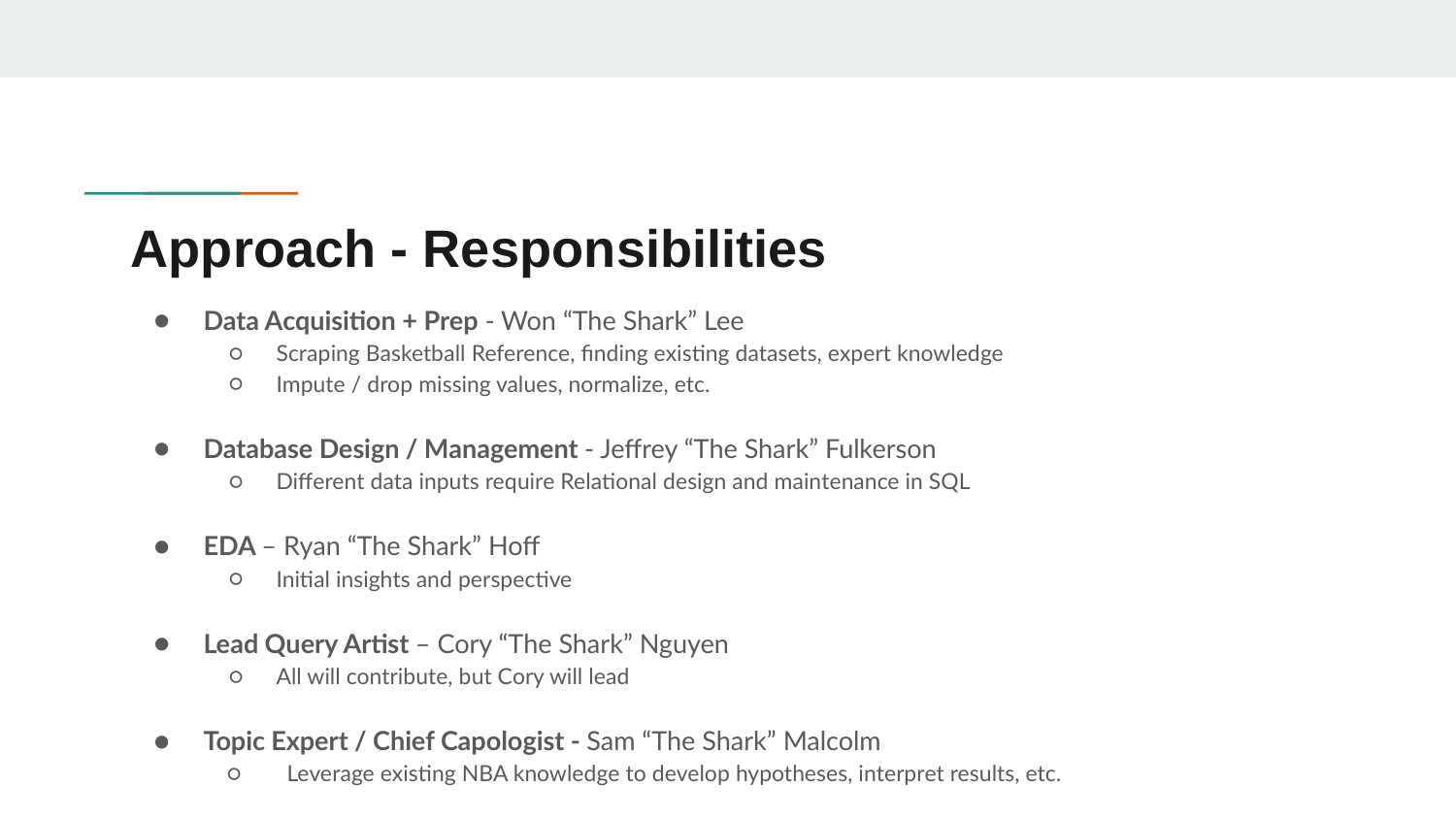

# Approach - Responsibilities
Data Acquisition + Prep - Won “The Shark” Lee
Scraping Basketball Reference, finding existing datasets, expert knowledge
Impute / drop missing values, normalize, etc.
Database Design / Management - Jeffrey “The Shark” Fulkerson
Different data inputs require Relational design and maintenance in SQL
EDA – Ryan “The Shark” Hoff
Initial insights and perspective
Lead Query Artist – Cory “The Shark” Nguyen
All will contribute, but Cory will lead
Topic Expert / Chief Capologist - Sam “The Shark” Malcolm
  Leverage existing NBA knowledge to develop hypotheses, interpret results, etc.